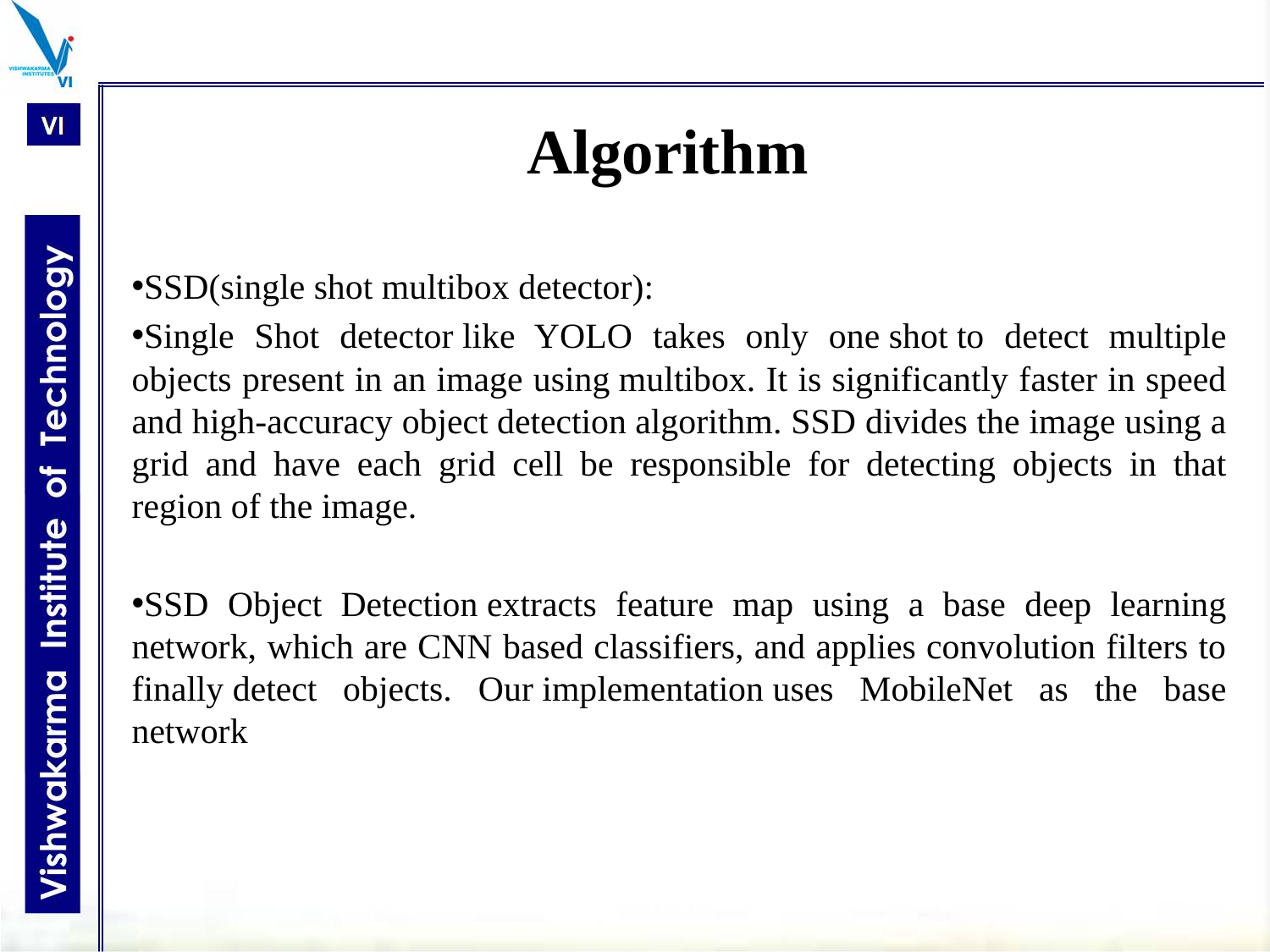

# Algorithm

SSD(single shot multibox detector):
Single Shot detector like YOLO takes only one shot to detect multiple objects present in an image using multibox. It is significantly faster in speed and high-accuracy object detection algorithm. SSD divides the image using a grid and have each grid cell be responsible for detecting objects in that region of the image.

SSD Object Detection extracts feature map using a base deep learning network, which are CNN based classifiers, and applies convolution filters to finally detect objects. Our implementation uses MobileNet as the base network